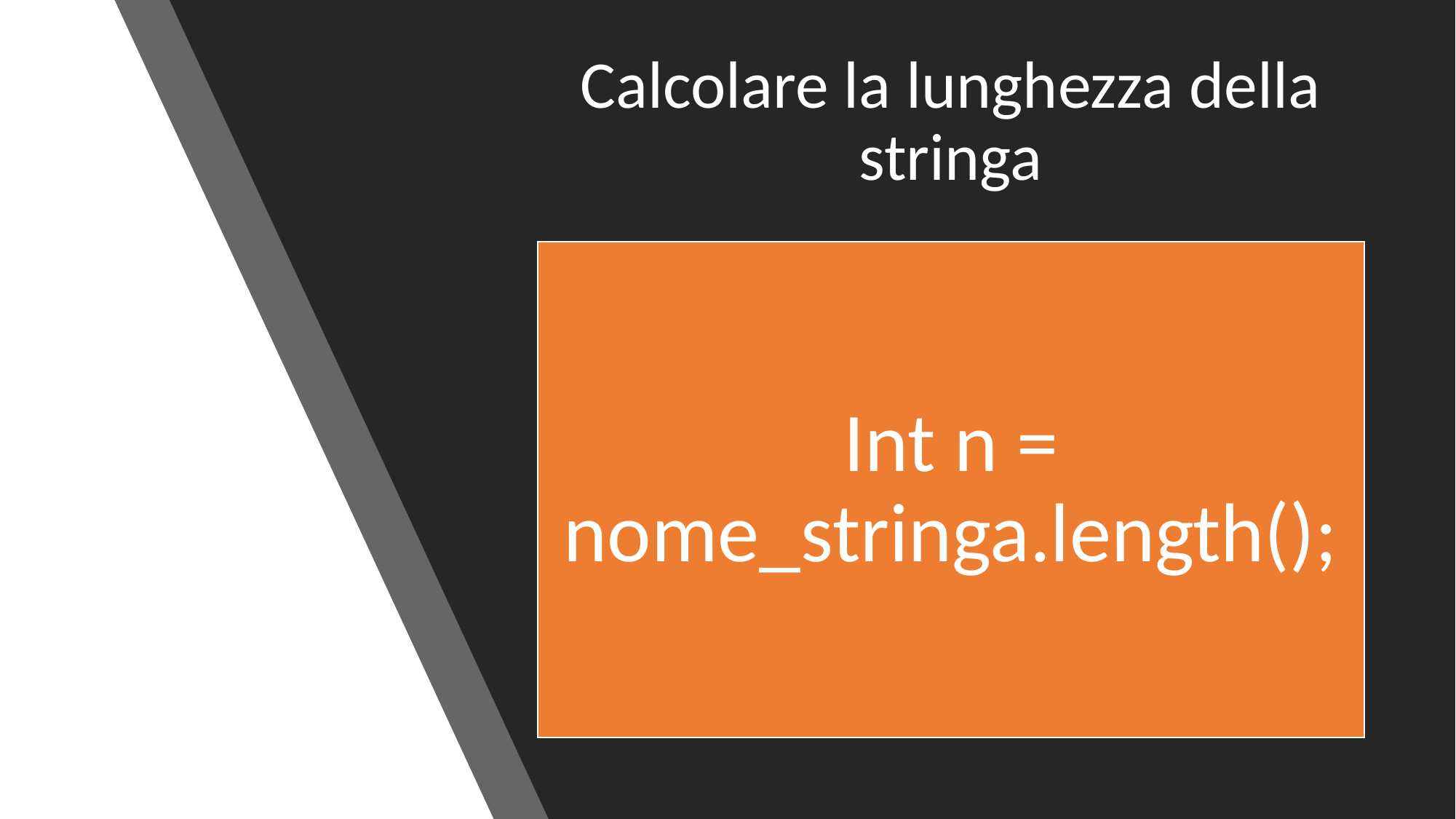

# Calcolare la lunghezza della stringa
Int n = nome_stringa.length();